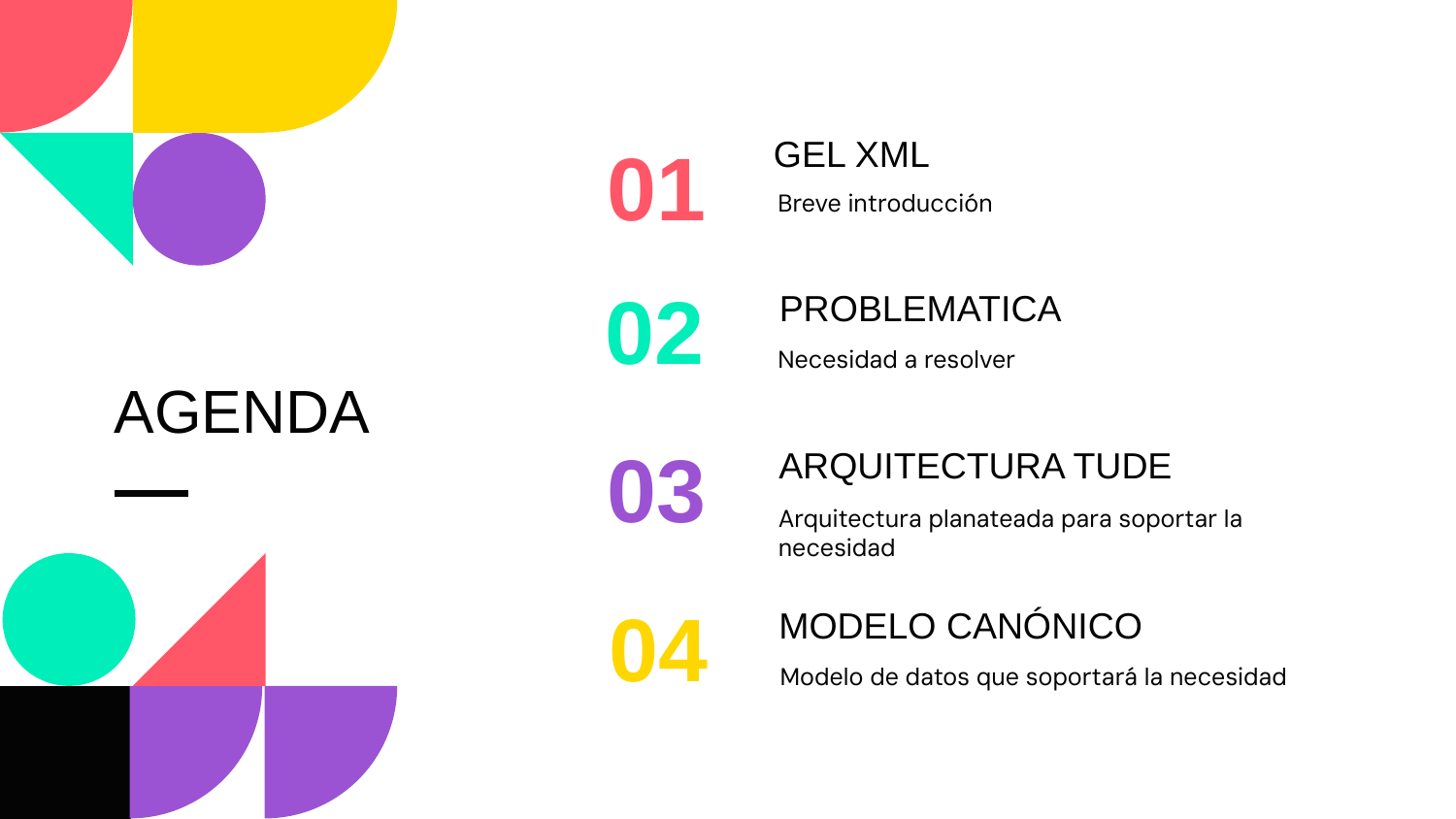

GEL XML
01
Breve introducción
PROBLEMATICA
02
Necesidad a resolver
AGENDA
ARQUITECTURA TUDE
03
Arquitectura planateada para soportar la necesidad
MODELO CANÓNICO
04
Modelo de datos que soportará la necesidad